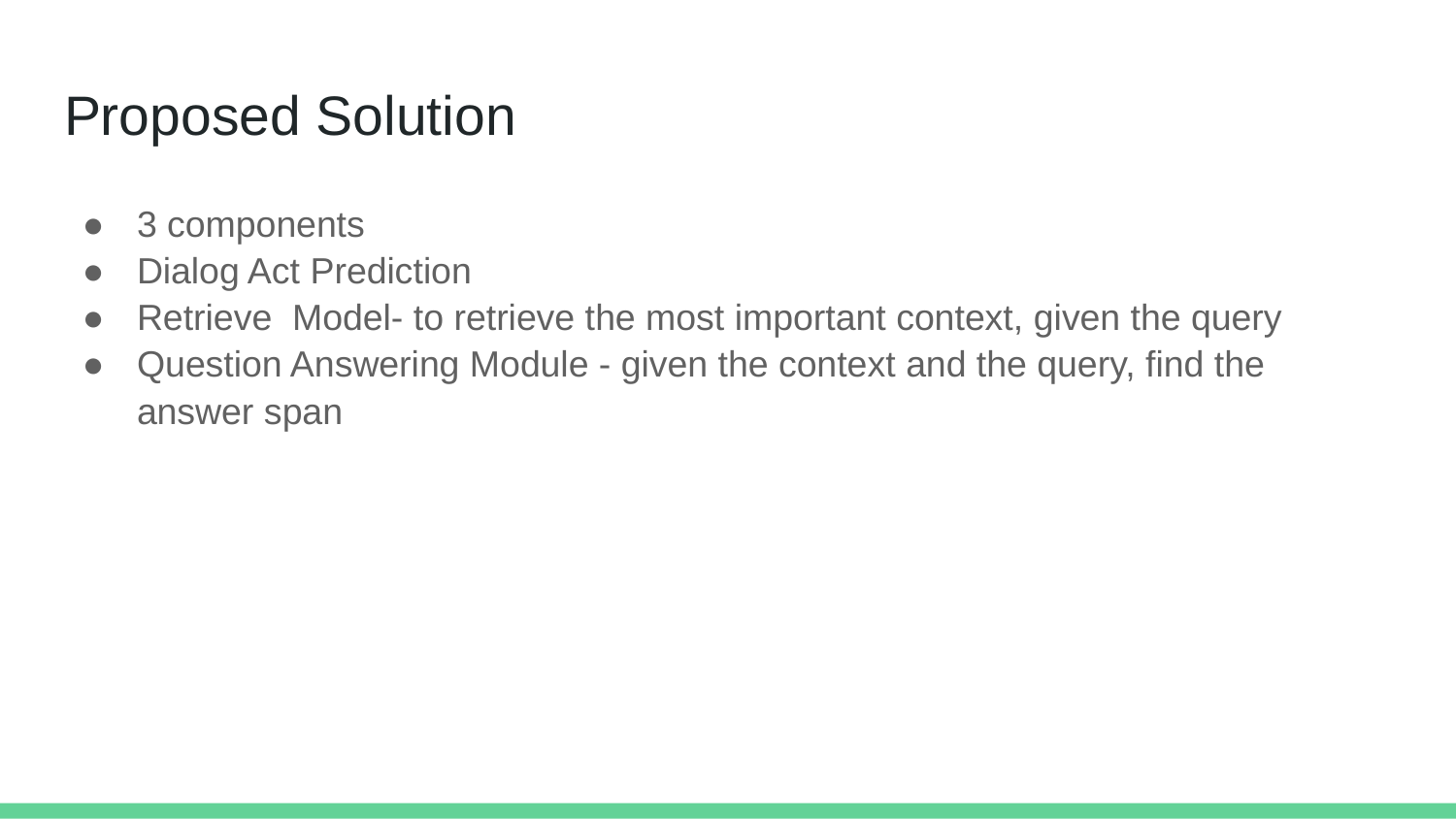

# Proposed Solution
3 components
Dialog Act Prediction
Retrieve  Model- to retrieve the most important context, given the query
Question Answering Module - given the context and the query, find the answer span